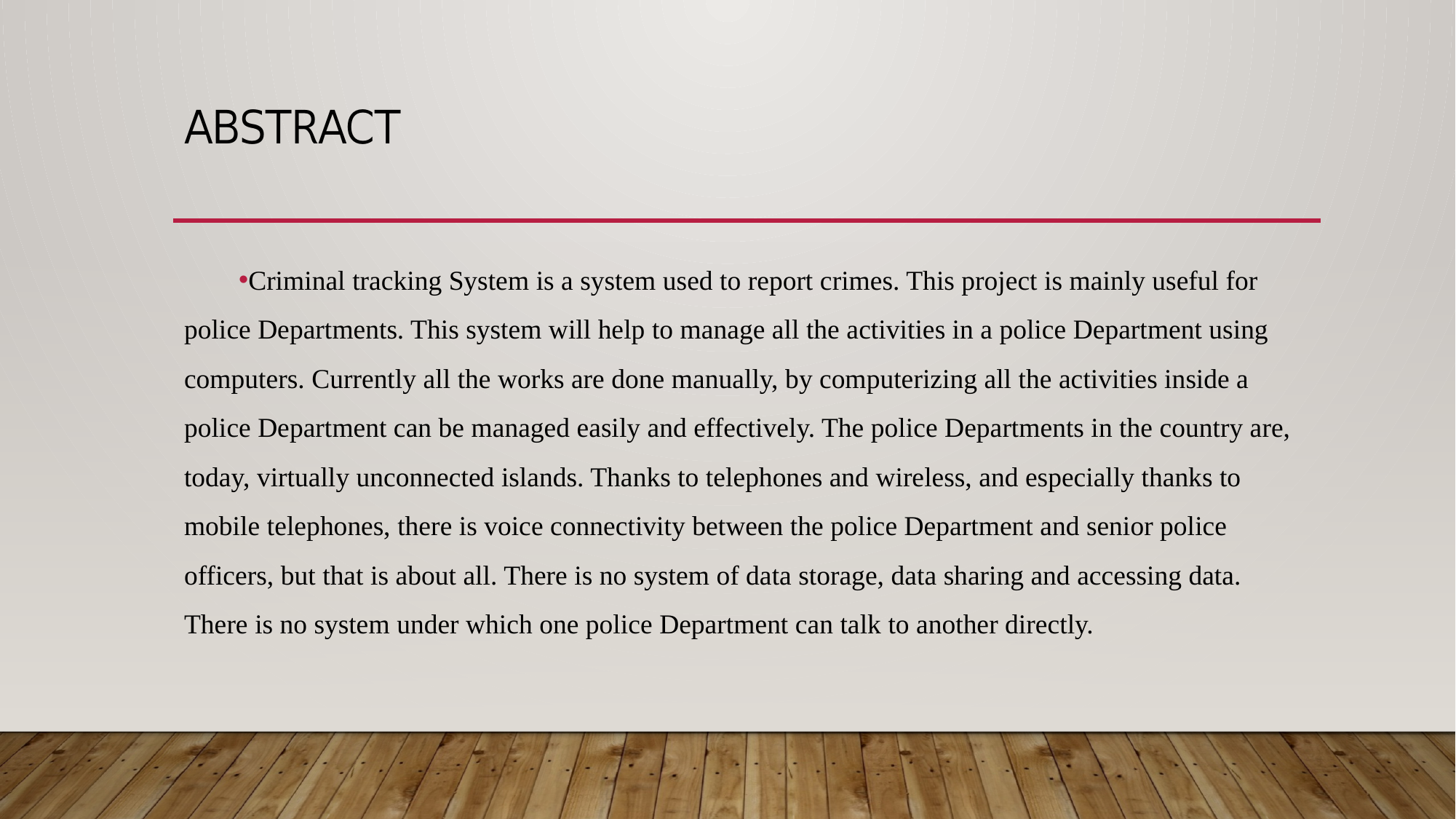

# ABSTRACT
Criminal tracking System is a system used to report crimes. This project is mainly useful for police Departments. This system will help to manage all the activities in a police Department using computers. Currently all the works are done manually, by computerizing all the activities inside a police Department can be managed easily and effectively. The police Departments in the country are, today, virtually unconnected islands. Thanks to telephones and wireless, and especially thanks to mobile telephones, there is voice connectivity between the police Department and senior police officers, but that is about all. There is no system of data storage, data sharing and accessing data. There is no system under which one police Department can talk to another directly.